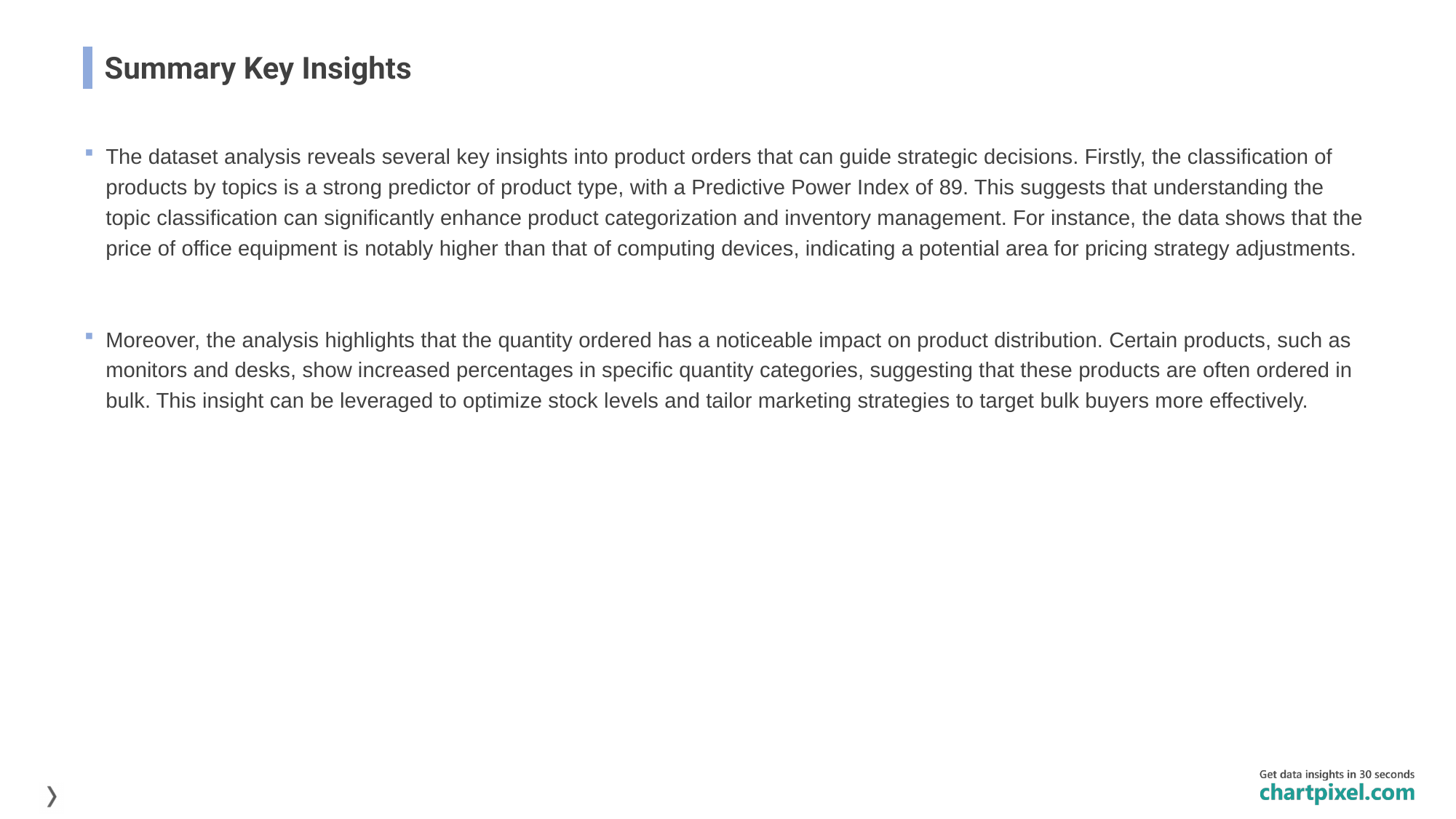

Summary Key Insights
The dataset analysis reveals several key insights into product orders that can guide strategic decisions. Firstly, the classification of products by topics is a strong predictor of product type, with a Predictive Power Index of 89. This suggests that understanding the topic classification can significantly enhance product categorization and inventory management. For instance, the data shows that the price of office equipment is notably higher than that of computing devices, indicating a potential area for pricing strategy adjustments.

Moreover, the analysis highlights that the quantity ordered has a noticeable impact on product distribution. Certain products, such as monitors and desks, show increased percentages in specific quantity categories, suggesting that these products are often ordered in bulk. This insight can be leveraged to optimize stock levels and tailor marketing strategies to target bulk buyers more effectively.